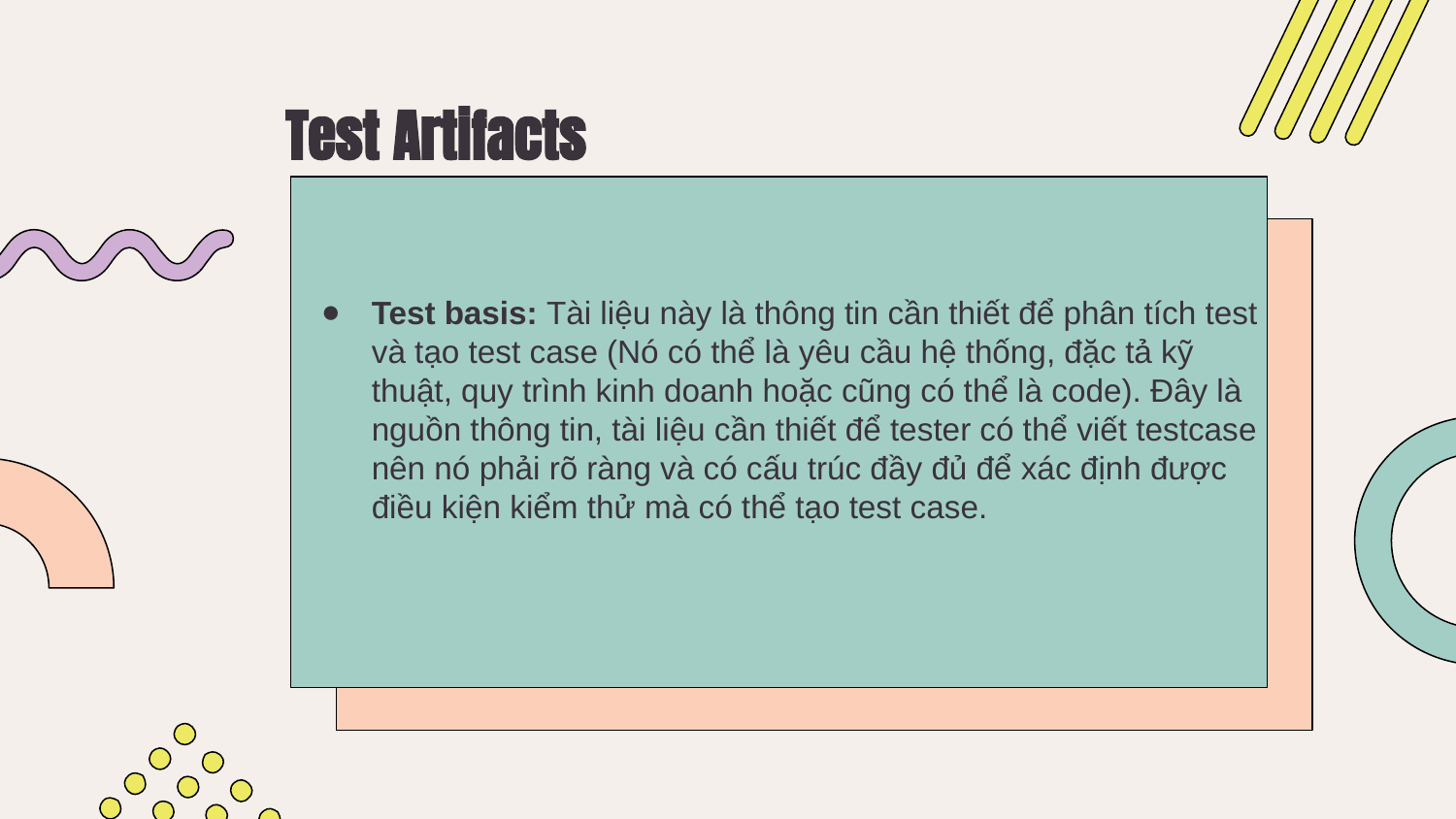

# Test Artifacts
Test basis: Tài liệu này là thông tin cần thiết để phân tích test và tạo test case (Nó có thể là yêu cầu hệ thống, đặc tả kỹ thuật, quy trình kinh doanh hoặc cũng có thể là code). Đây là nguồn thông tin, tài liệu cần thiết để tester có thể viết testcase nên nó phải rõ ràng và có cấu trúc đầy đủ để xác định được điều kiện kiểm thử mà có thể tạo test case.